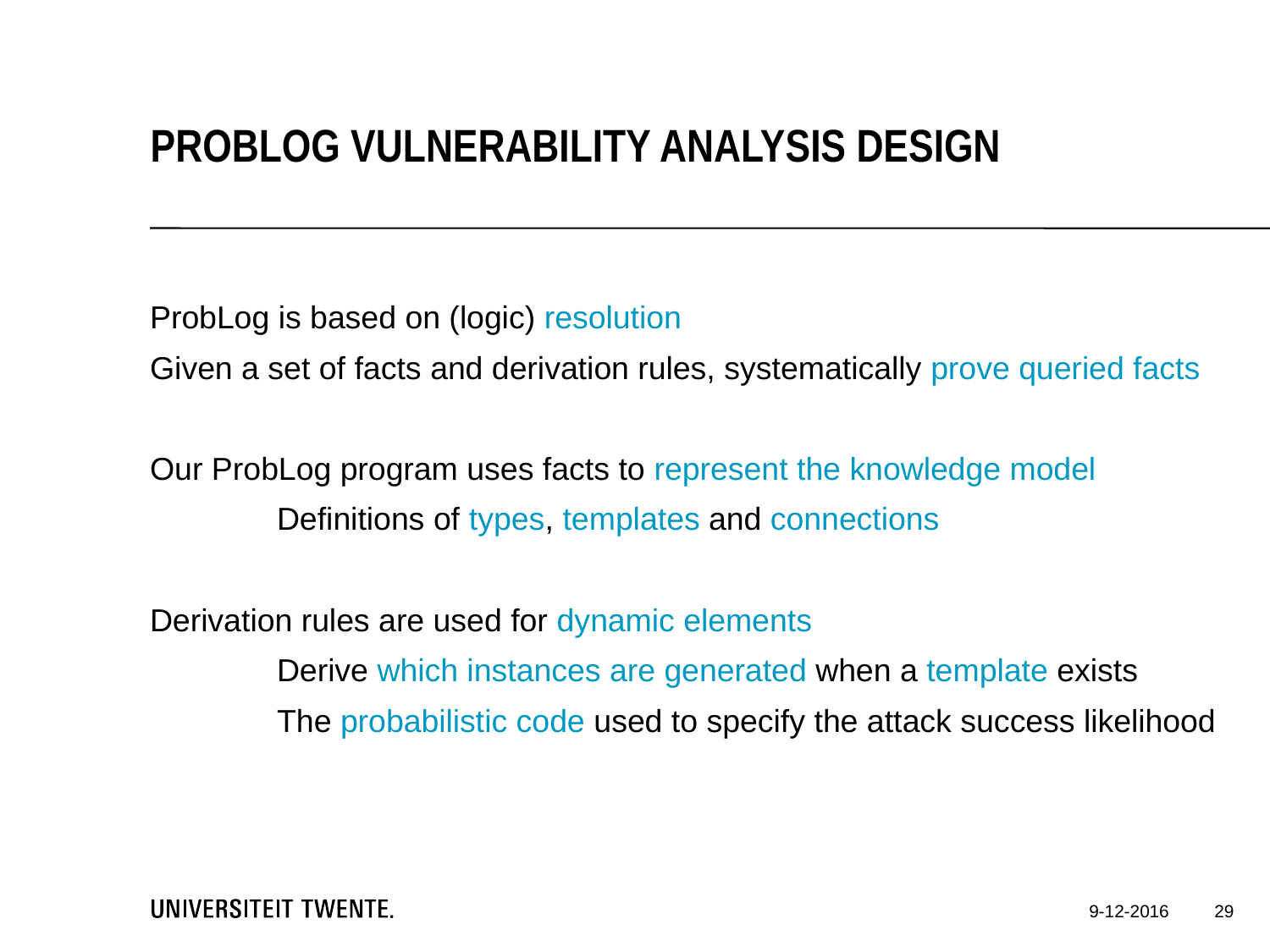

ProbLog vulnerability analysis design

ProbLog is based on (logic) resolution
Given a set of facts and derivation rules, systematically prove queried facts

Our ProbLog program uses facts to represent the knowledge model
	Definitions of types, templates and connections

Derivation rules are used for dynamic elements
	Derive which instances are generated when a template exists
	The probabilistic code used to specify the attack success likelihood
29
9-12-2016